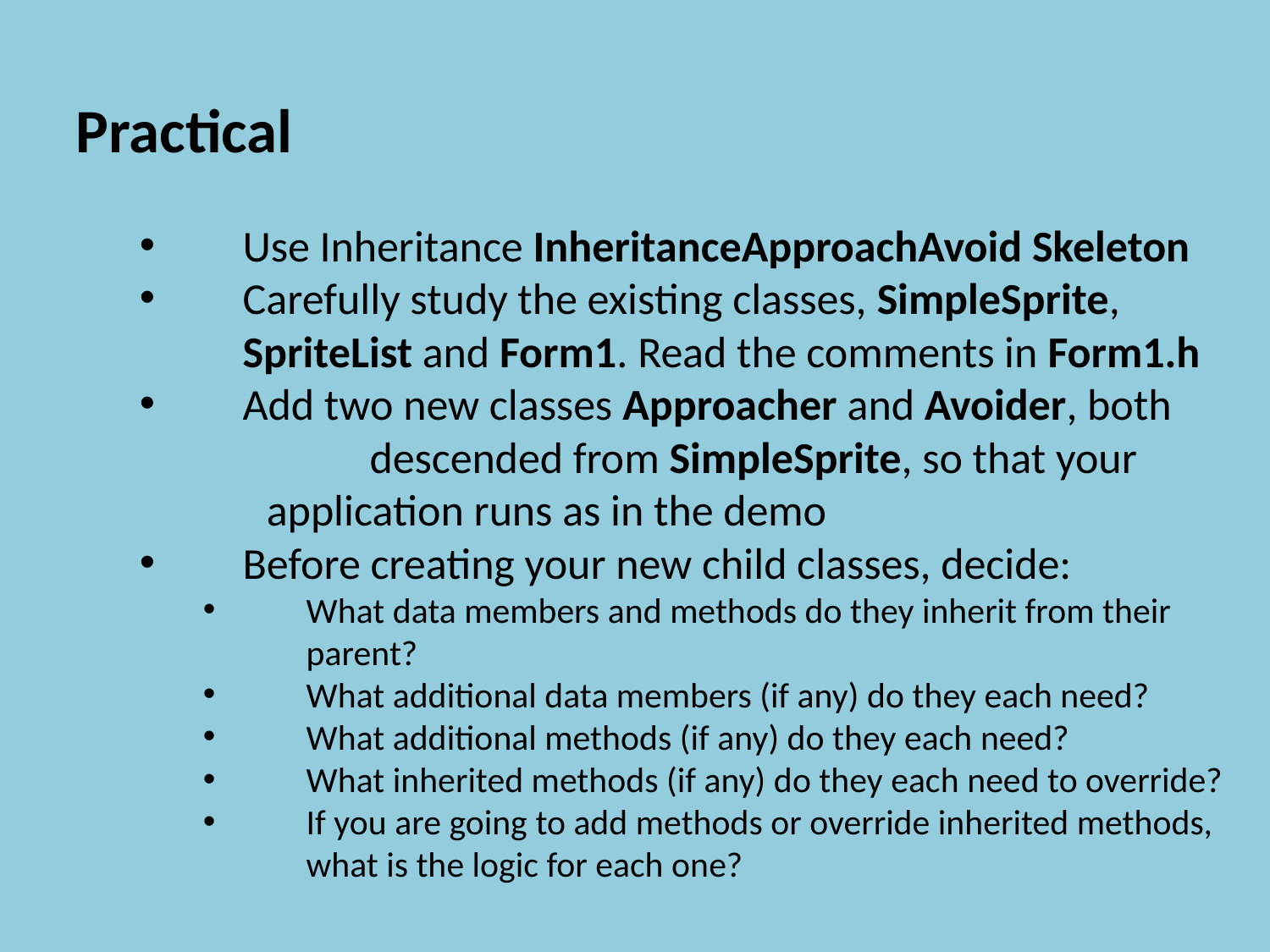

Practical

Use Inheritance InheritanceApproachAvoid Skeleton
Carefully study the existing classes, SimpleSprite, SpriteList and Form1. Read the comments in Form1.h
Add two new classes Approacher and Avoider, both 	descended from SimpleSprite, so that your
	application runs as in the demo
Before creating your new child classes, decide:
What data members and methods do they inherit from their parent?
What additional data members (if any) do they each need?
What additional methods (if any) do they each need?
What inherited methods (if any) do they each need to override?
If you are going to add methods or override inherited methods, what is the logic for each one?